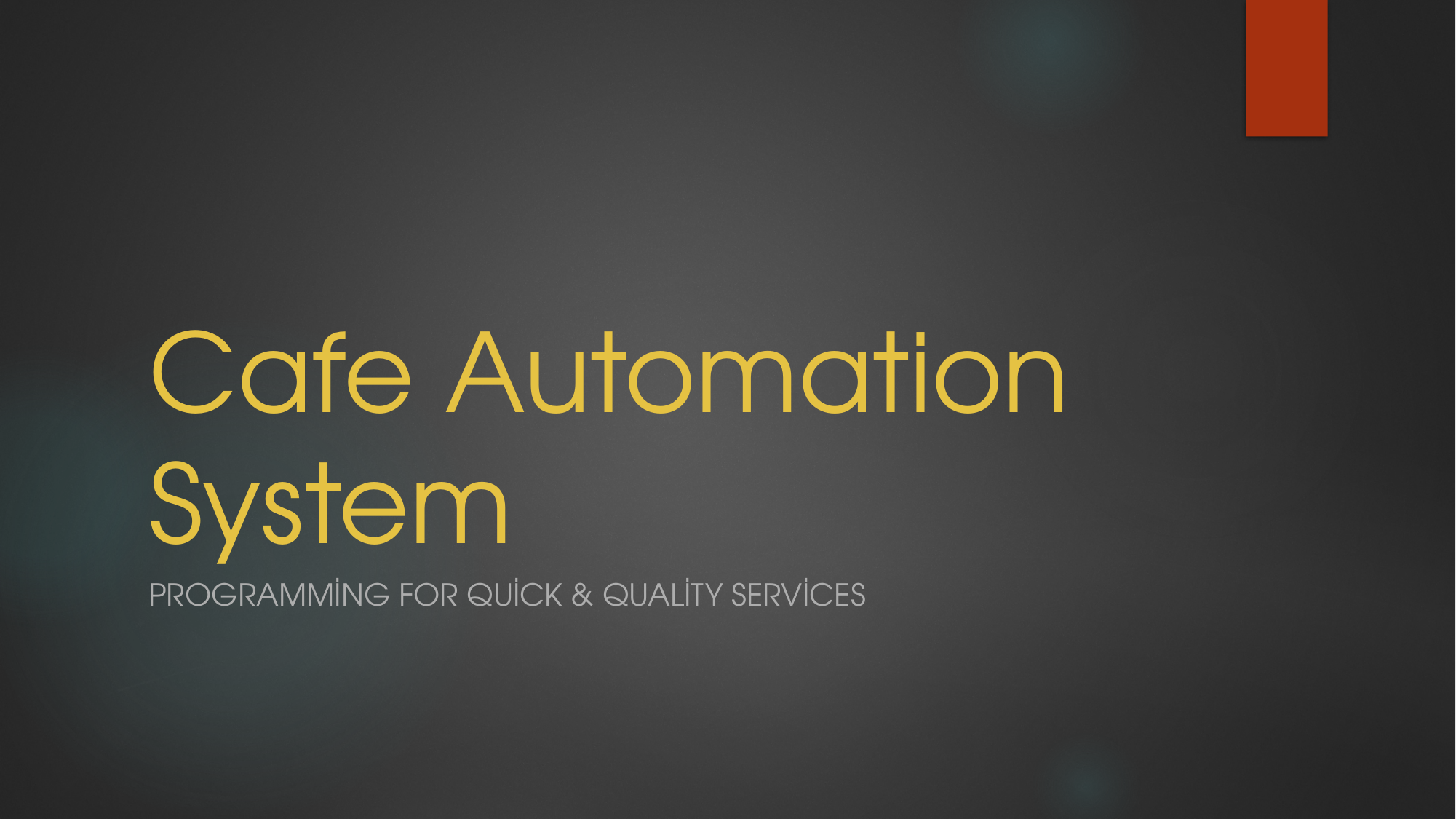

# Cafe Automation System
Programming For Quick & Quality Services